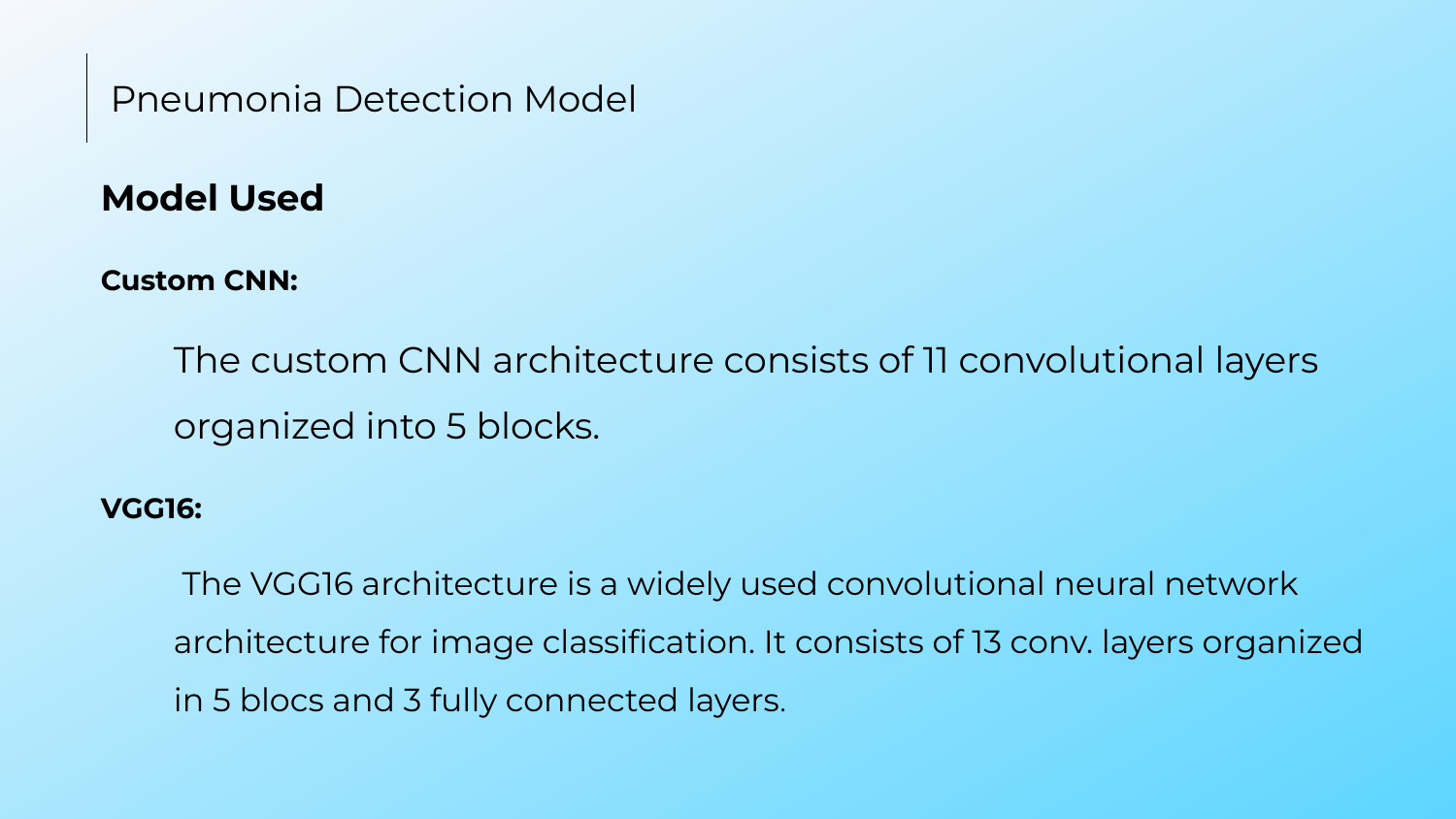

Pneumonia Detection Model
Model Used

Custom CNN:

The custom CNN architecture consists of 11 convolutional layers organized into 5 blocks.

VGG16:

 The VGG16 architecture is a widely used convolutional neural network architecture for image classification. It consists of 13 conv. layers organized in 5 blocs and 3 fully connected layers.